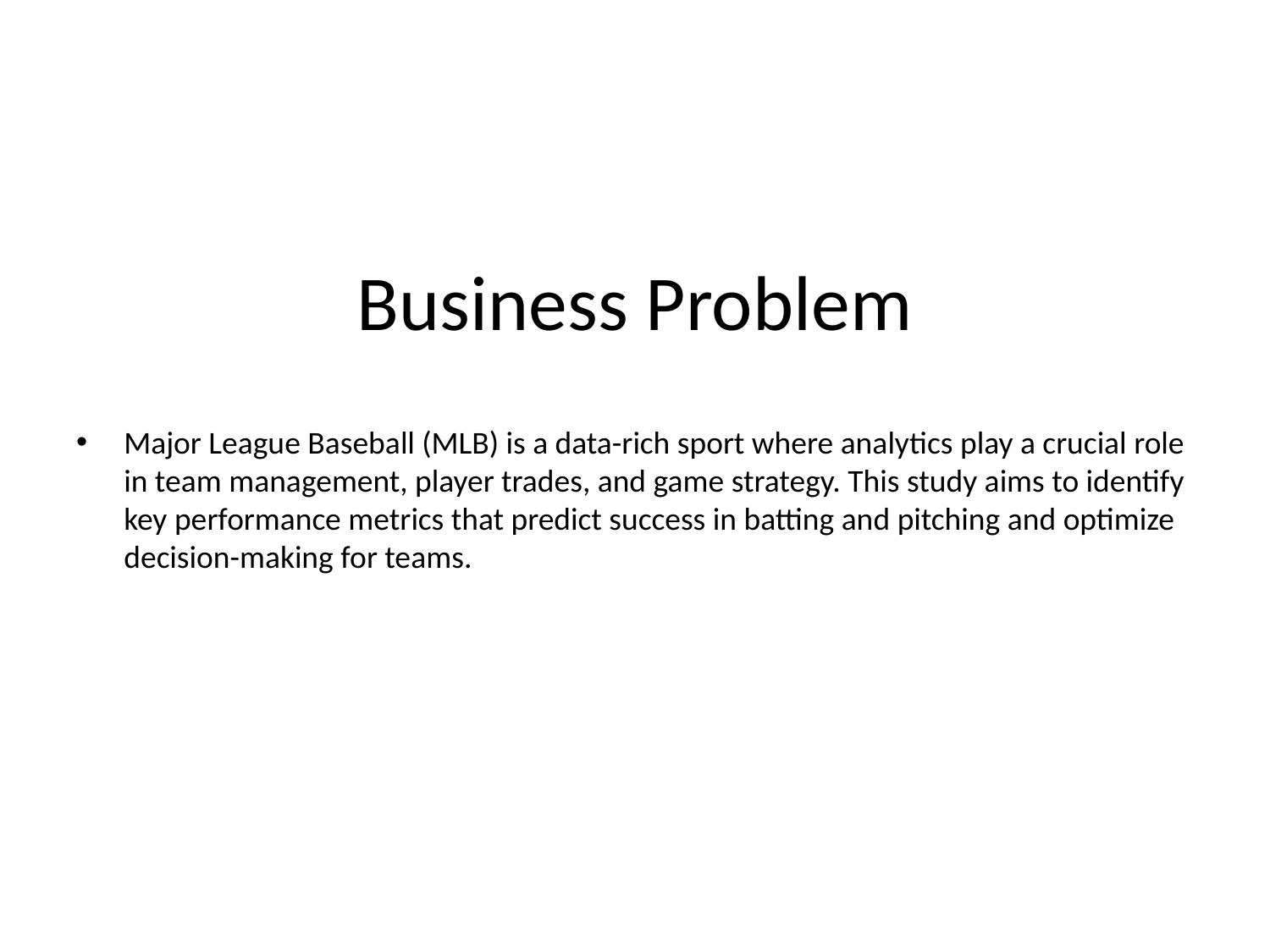

# Business Problem
Major League Baseball (MLB) is a data-rich sport where analytics play a crucial role in team management, player trades, and game strategy. This study aims to identify key performance metrics that predict success in batting and pitching and optimize decision-making for teams.